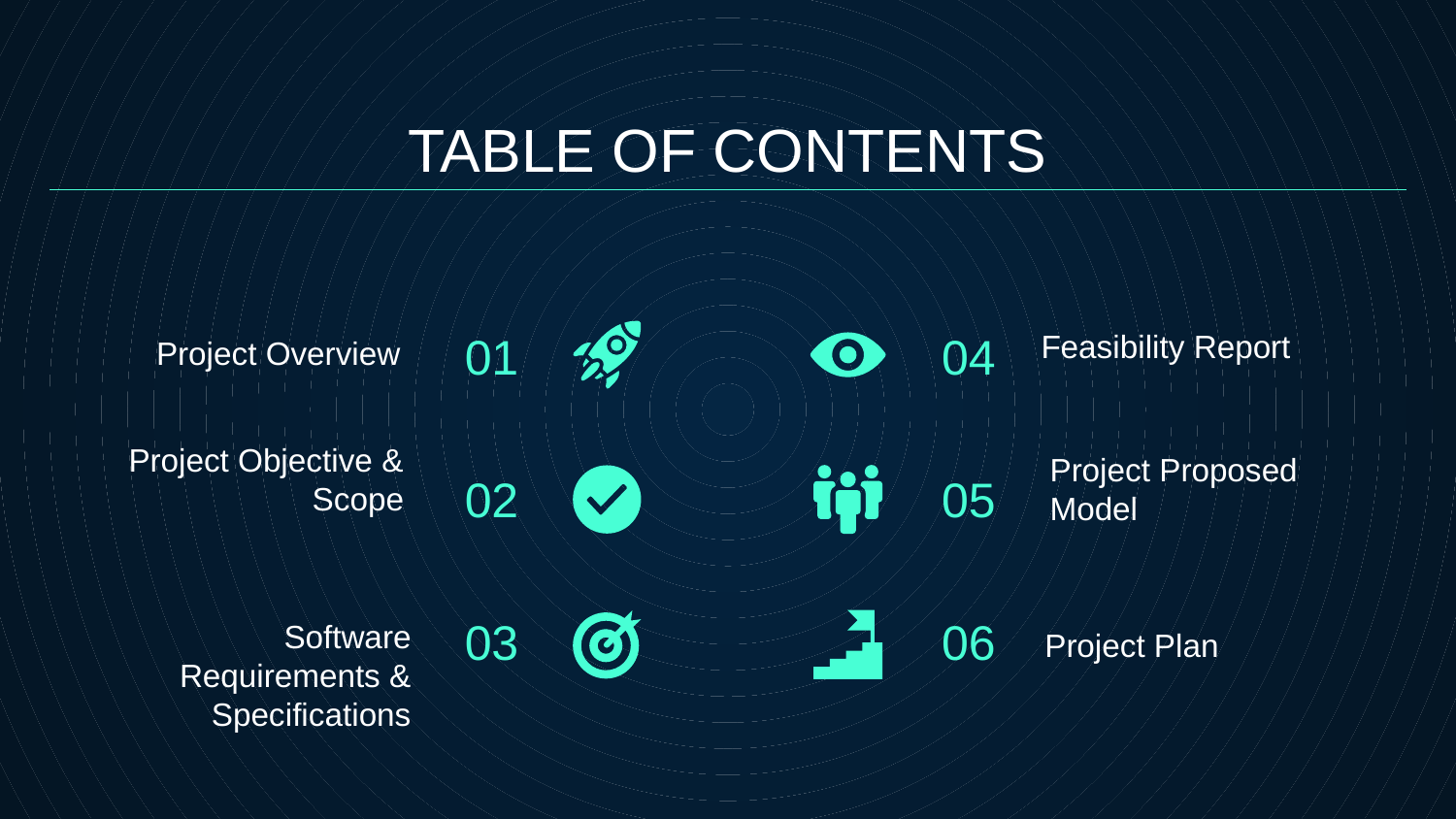

# TABLE OF CONTENTS
01
04

Feasibility Report
Project Overview
02
05

Project Objective & Scope
Project Proposed Model
03
06

Project Plan
Software Requirements & Specifications